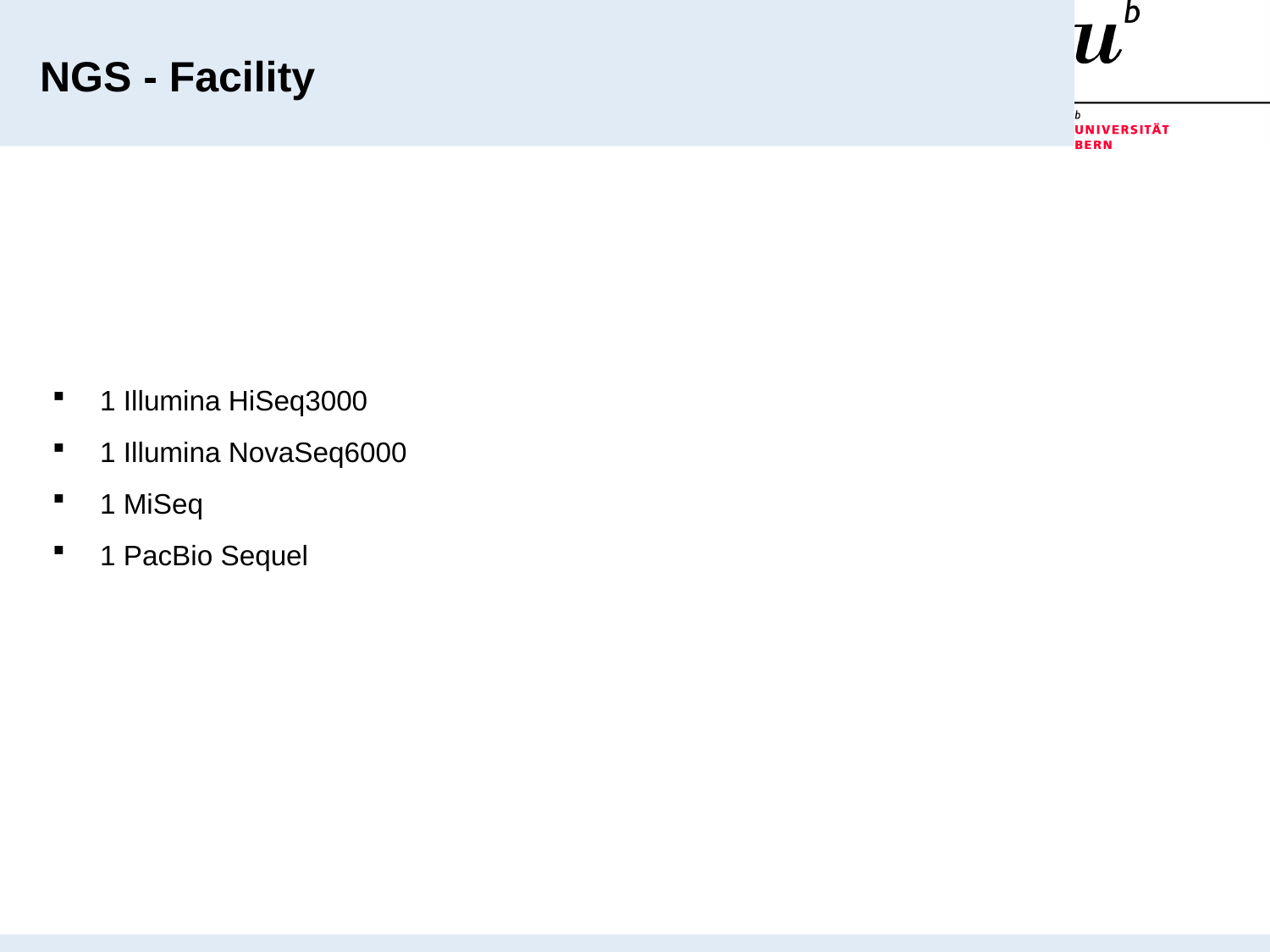

# NGS - Facility

1 Illumina HiSeq3000
1 Illumina NovaSeq6000
1 MiSeq
1 PacBio Sequel